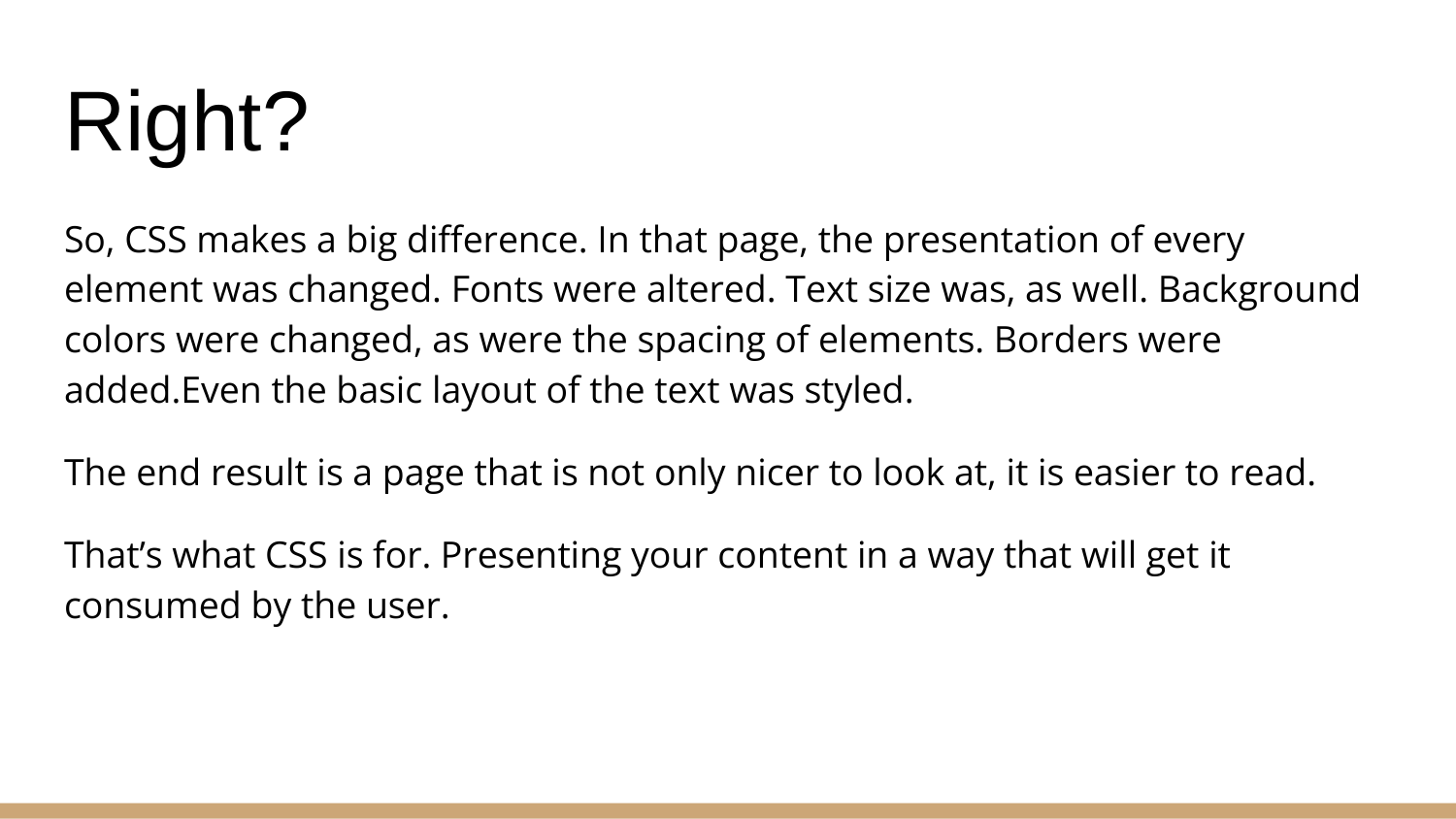

# Right?
So, CSS makes a big difference. In that page, the presentation of every element was changed. Fonts were altered. Text size was, as well. Background colors were changed, as were the spacing of elements. Borders were added.Even the basic layout of the text was styled.
The end result is a page that is not only nicer to look at, it is easier to read.
That’s what CSS is for. Presenting your content in a way that will get it consumed by the user.